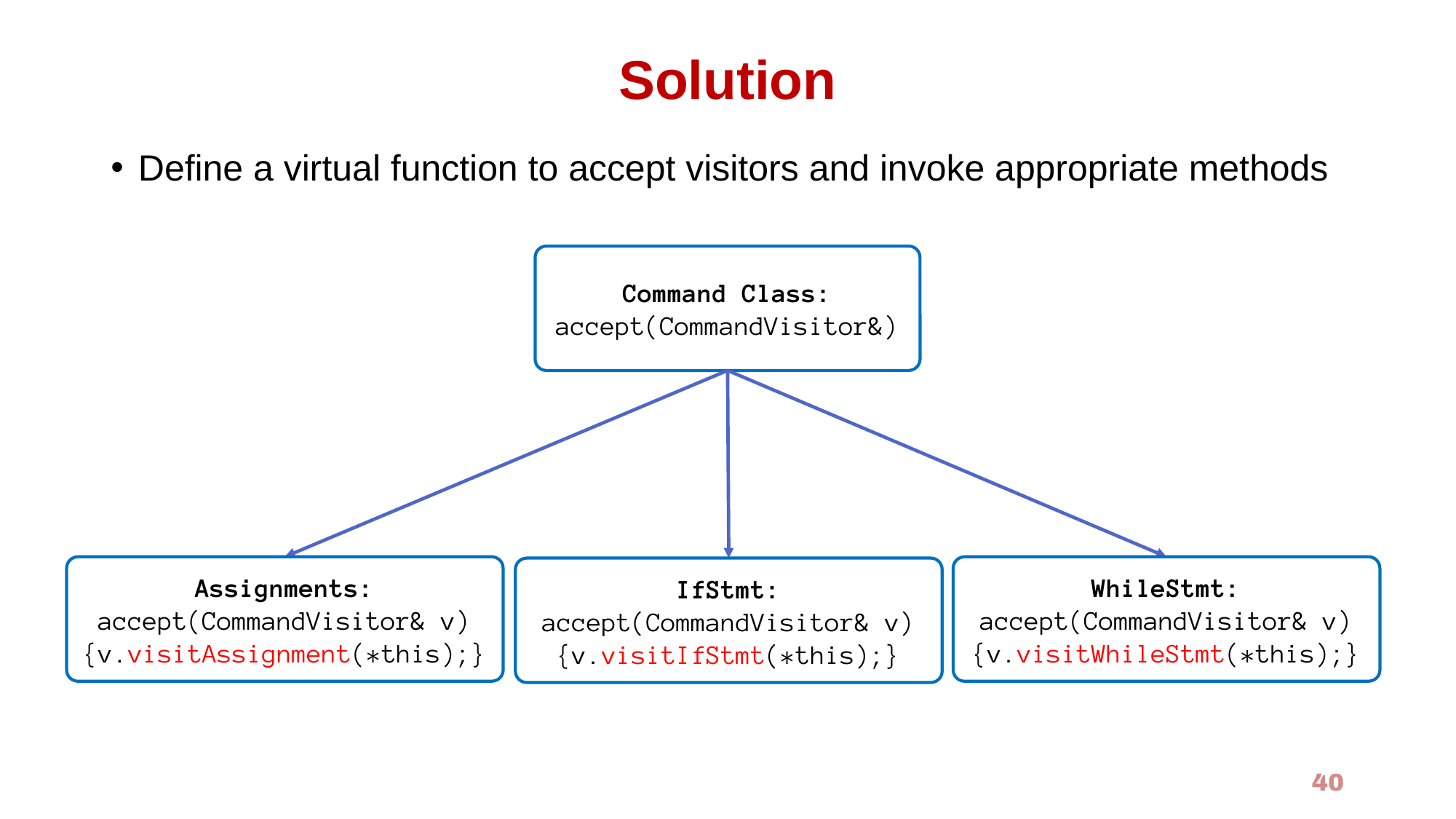

# Solution
Define a virtual function to accept visitors and invoke appropriate methods
Command Class:
accept(CommandVisitor&)
Assignments:
accept(CommandVisitor& v)
{v.visitAssignment(*this);}
WhileStmt:
accept(CommandVisitor& v)
{v.visitWhileStmt(*this);}
IfStmt:
accept(CommandVisitor& v)
{v.visitIfStmt(*this);}
40